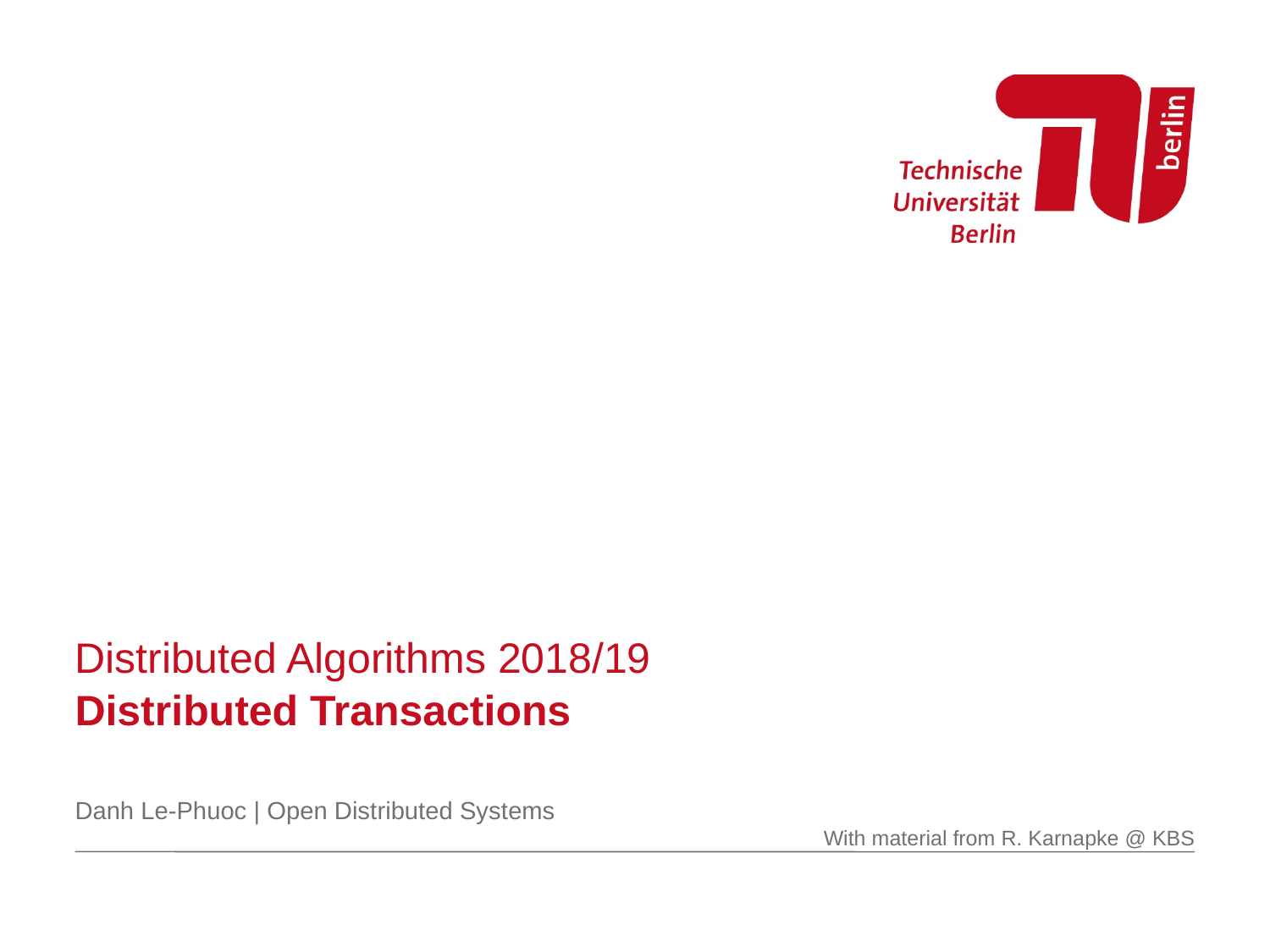

# Distributed Algorithms 2018/19 Distributed Transactions
Danh Le-Phuoc | Open Distributed Systems
With material from R. Karnapke @ KBS